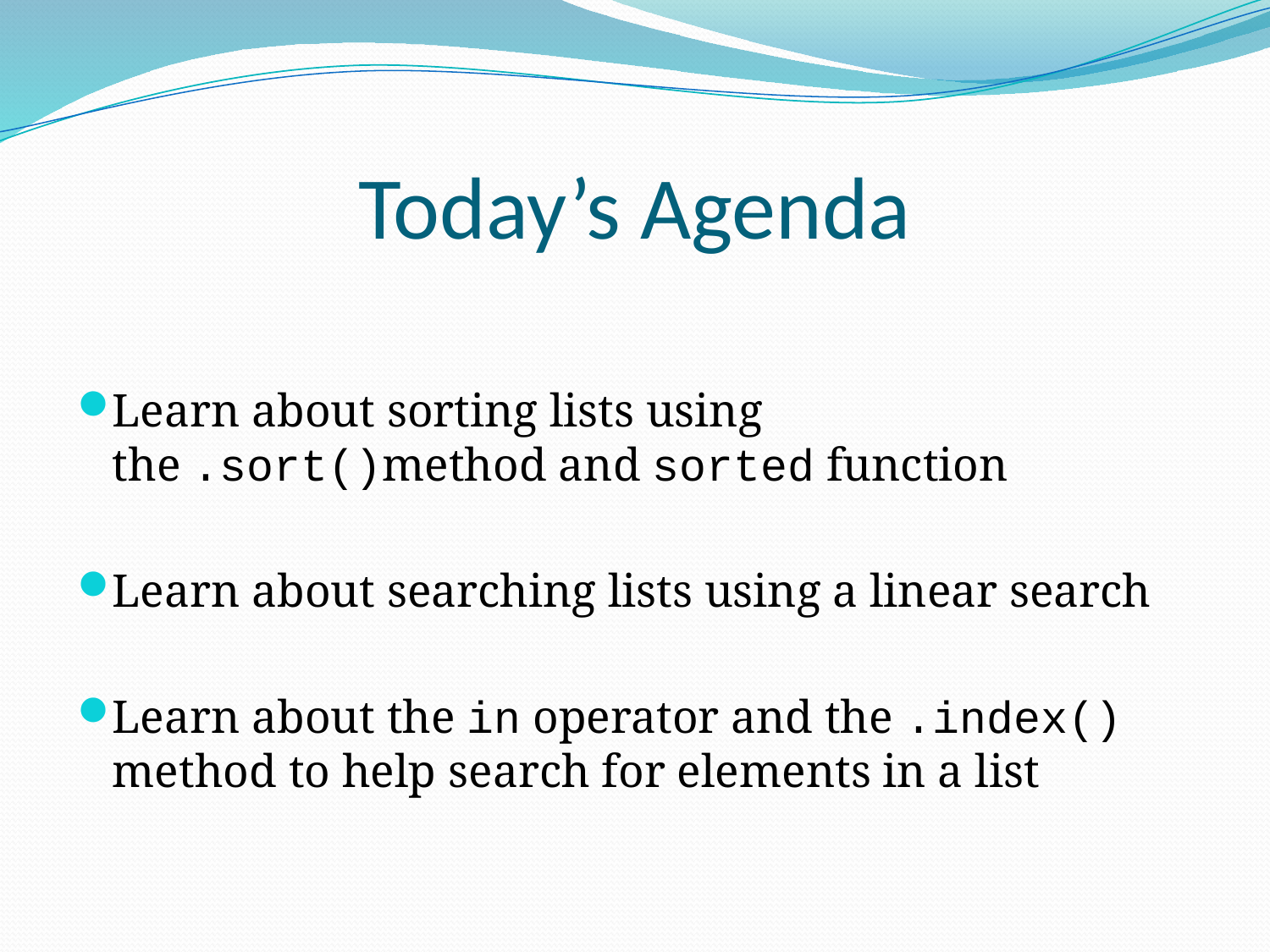

# Today’s Agenda
Learn about sorting lists using the .sort()method and sorted function

Learn about searching lists using a linear search

Learn about the in operator and the .index() method to help search for elements in a list